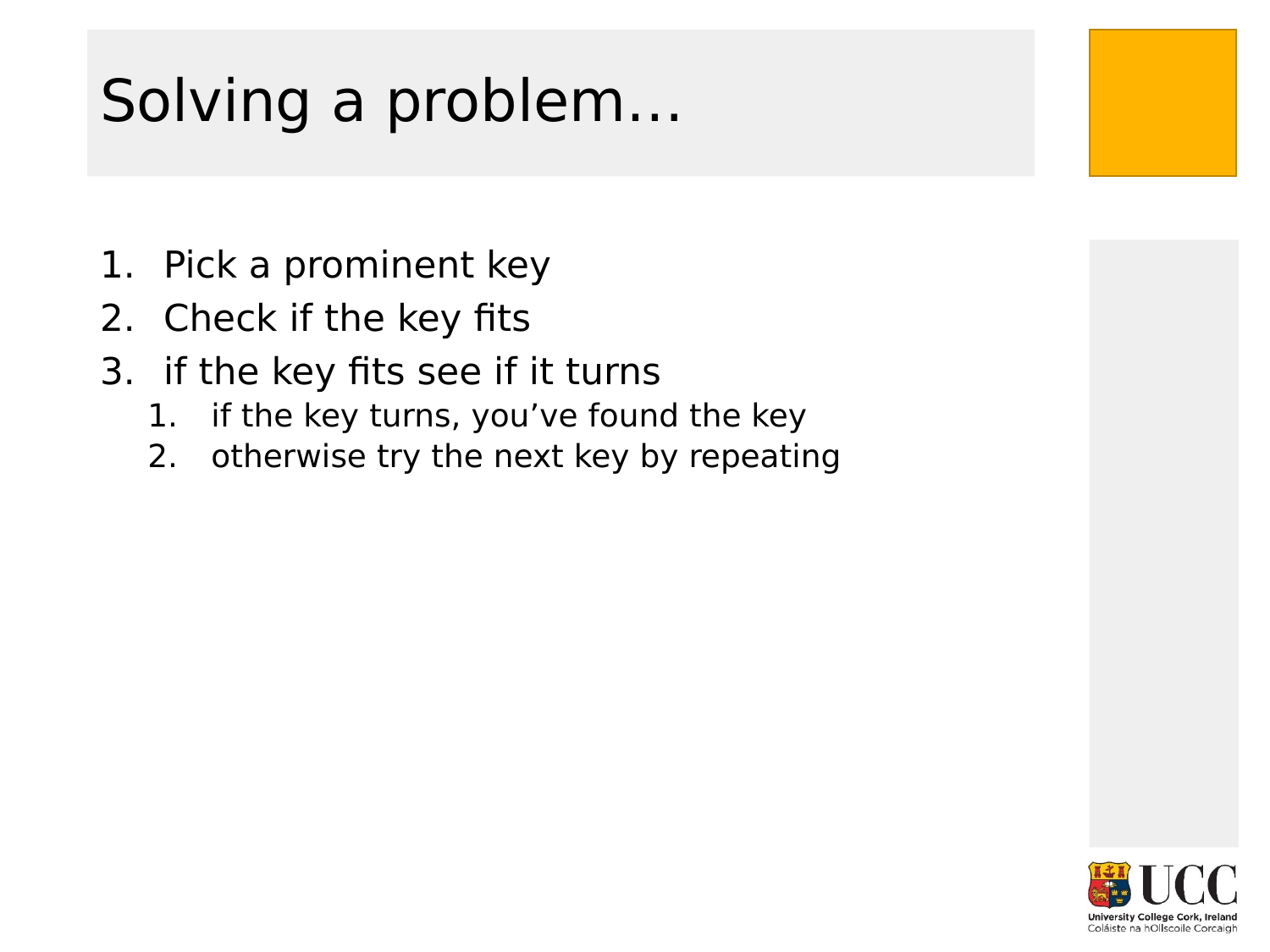

# Solving a problem…
Pick a prominent key
Check if the key fits
if the key fits see if it turns
if the key turns, you’ve found the key
otherwise try the next key by repeating